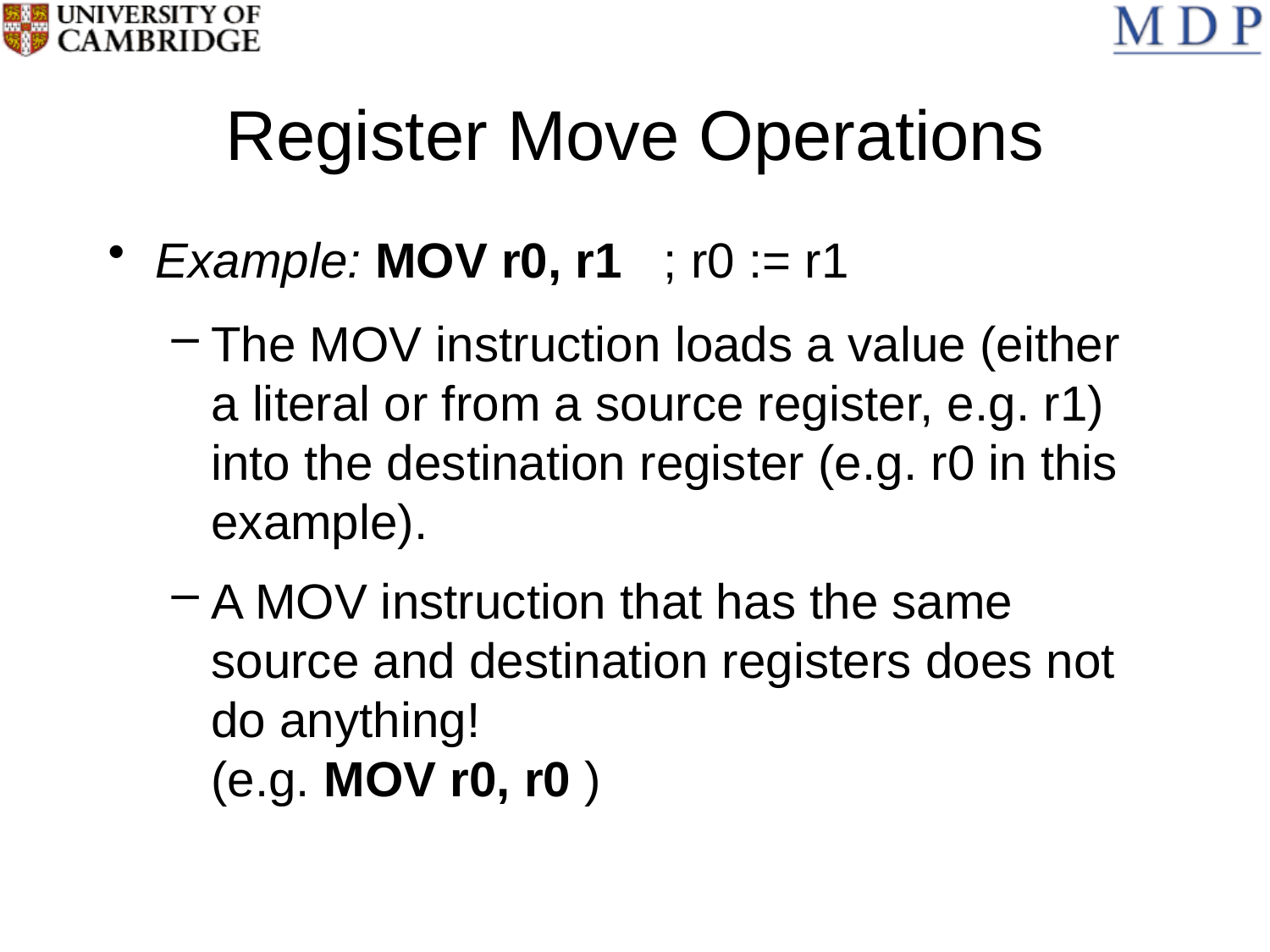

# Register Move Operations
Example: MOV r0, r1 	; r0 := r1
The MOV instruction loads a value (either a literal or from a source register, e.g. r1) into the destination register (e.g. r0 in this example).
A MOV instruction that has the same source and destination registers does not do anything!
(e.g. MOV r0, r0 )